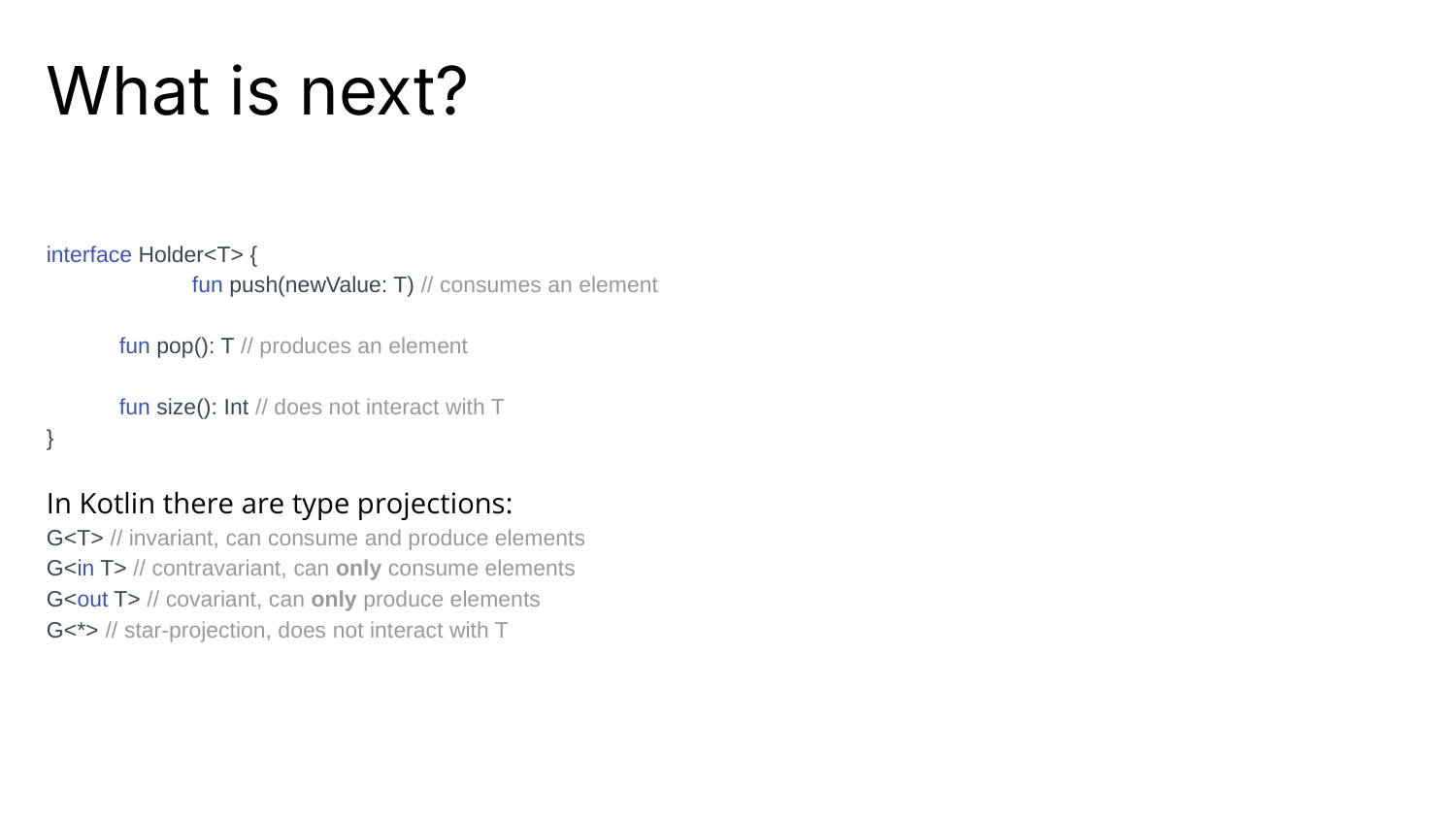

# What is next?
interface Holder<T> {
	fun push(newValue: T) // consumes an element

fun pop(): T // produces an element

fun size(): Int // does not interact with T
}
In Kotlin there are type projections:
G<T> // invariant, can consume and produce elements
G<in T> // contravariant, can only consume elements
G<out T> // covariant, can only produce elements
G<*> // star-projection, does not interact with T